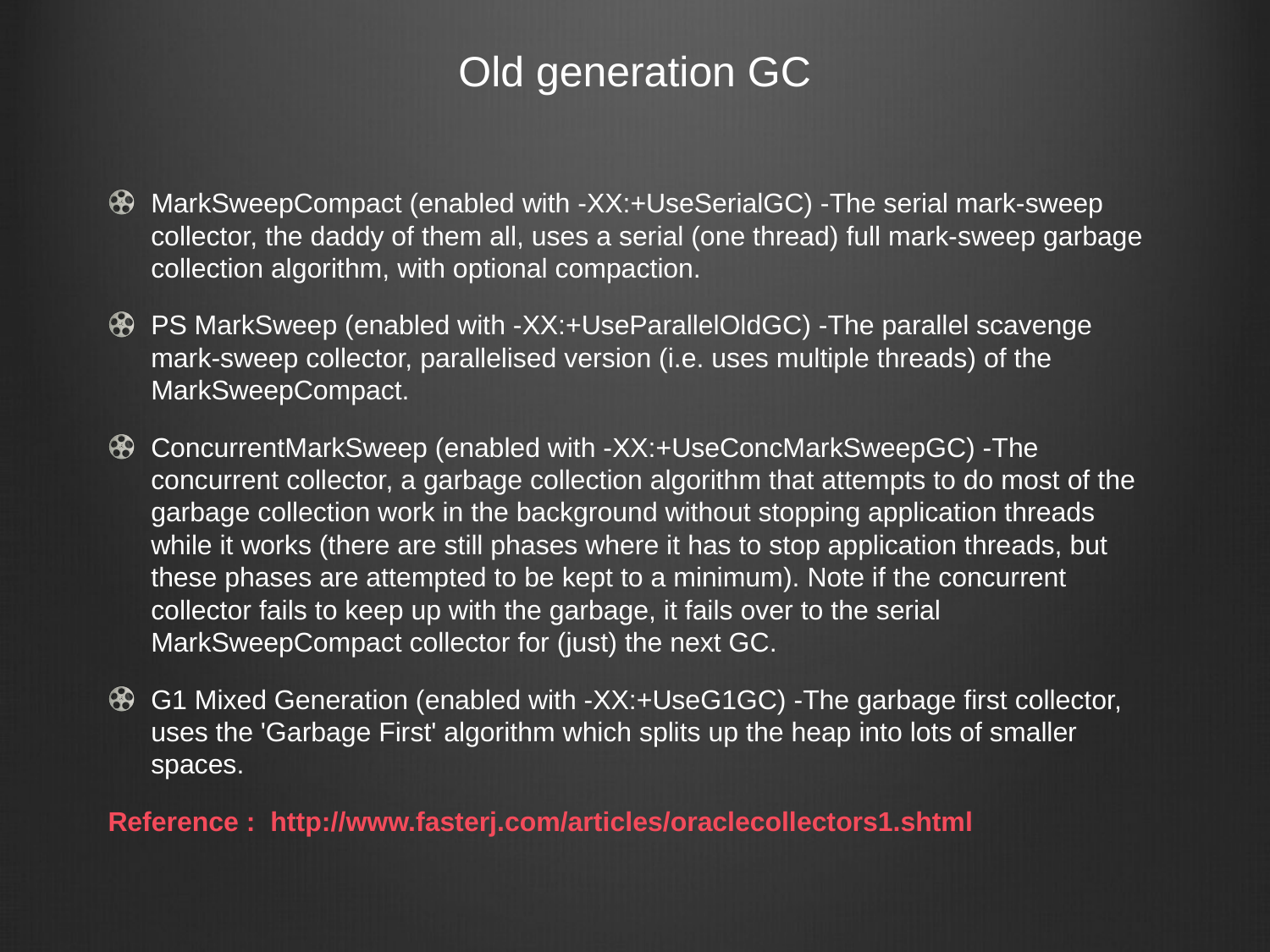

# Old generation GC

MarkSweepCompact (enabled with -XX:+UseSerialGC) -The serial mark-sweep collector, the daddy of them all, uses a serial (one thread) full mark-sweep garbage collection algorithm, with optional compaction.
PS MarkSweep (enabled with -XX:+UseParallelOldGC) -The parallel scavenge mark-sweep collector, parallelised version (i.e. uses multiple threads) of the MarkSweepCompact.
ConcurrentMarkSweep (enabled with -XX:+UseConcMarkSweepGC) -The concurrent collector, a garbage collection algorithm that attempts to do most of the garbage collection work in the background without stopping application threads while it works (there are still phases where it has to stop application threads, but these phases are attempted to be kept to a minimum). Note if the concurrent collector fails to keep up with the garbage, it fails over to the serial MarkSweepCompact collector for (just) the next GC.
G1 Mixed Generation (enabled with -XX:+UseG1GC) -The garbage first collector, uses the 'Garbage First' algorithm which splits up the heap into lots of smaller spaces.
Reference :  http://www.fasterj.com/articles/oraclecollectors1.shtml